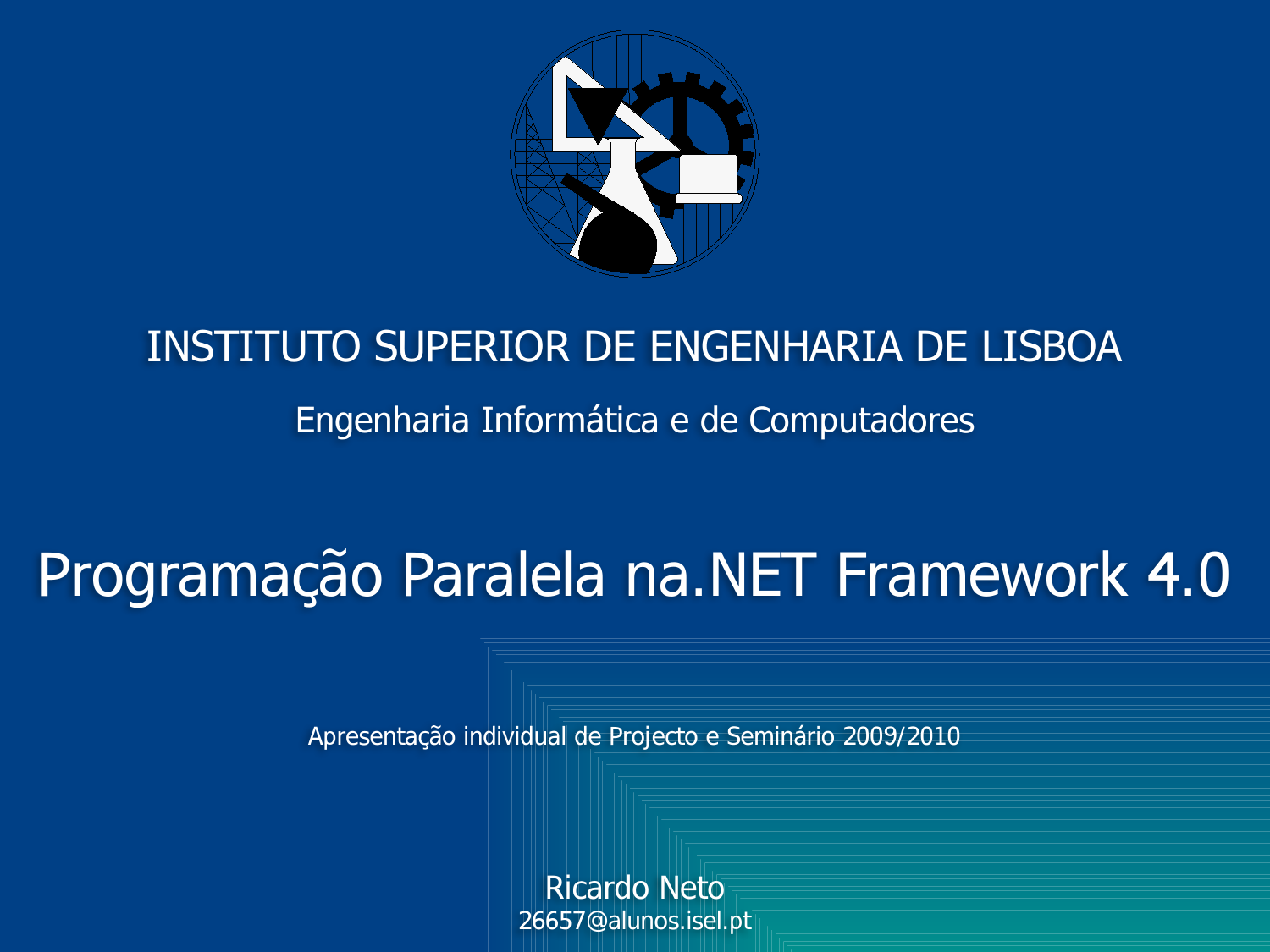

INSTITUTO SUPERIOR DE ENGENHARIA DE LISBOA
Engenharia Informática e de Computadores
Programação Paralela na.NET Framework 4.0
Apresentação individual de Projecto e Seminário 2009/2010
Ricardo Neto
26657@alunos.isel.pt